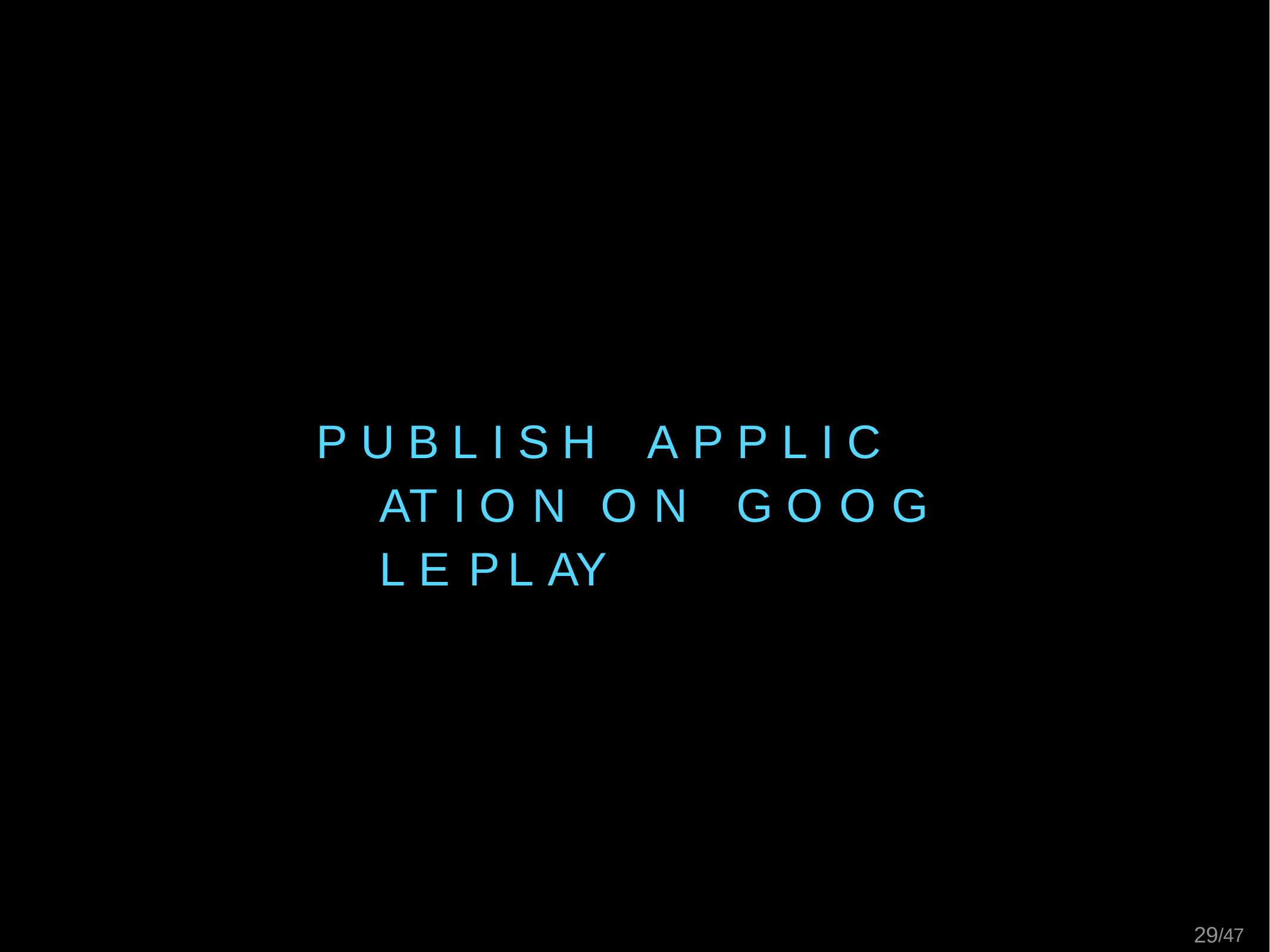

# P U B L I S H	A P P L I C AT I O N  O N	G O O G L E	P L AY
29/47